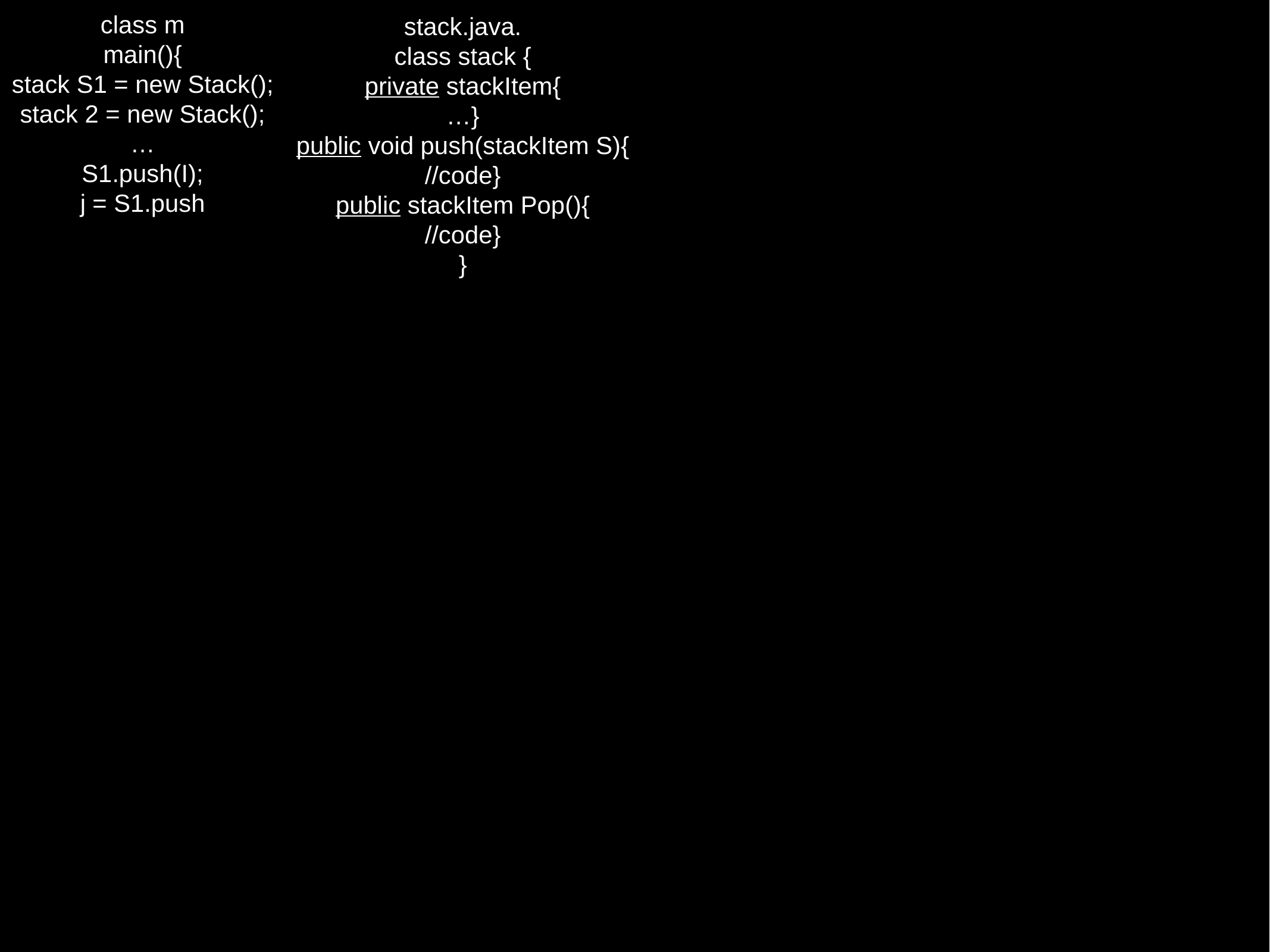

class m
main(){
stack S1 = new Stack();
stack 2 = new Stack();
…
S1.push(I);
j = S1.push
stack.java.
class stack {
private stackItem{
…}
public void push(stackItem S){
//code}
public stackItem Pop(){
//code}
}